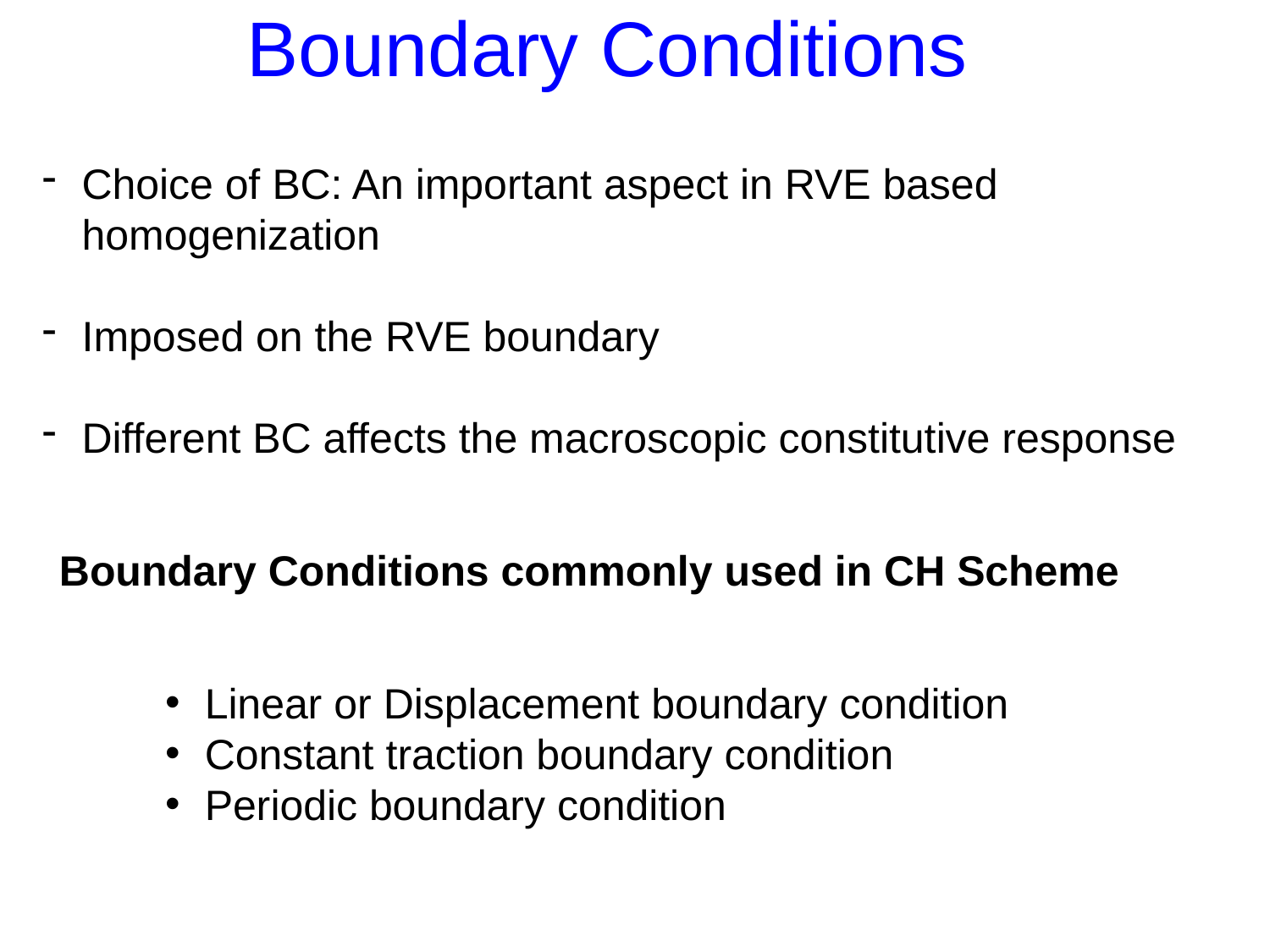

# Boundary Conditions
Choice of BC: An important aspect in RVE based homogenization

Imposed on the RVE boundary

Different BC affects the macroscopic constitutive response
Boundary Conditions commonly used in CH Scheme
Linear or Displacement boundary condition
Constant traction boundary condition
Periodic boundary condition